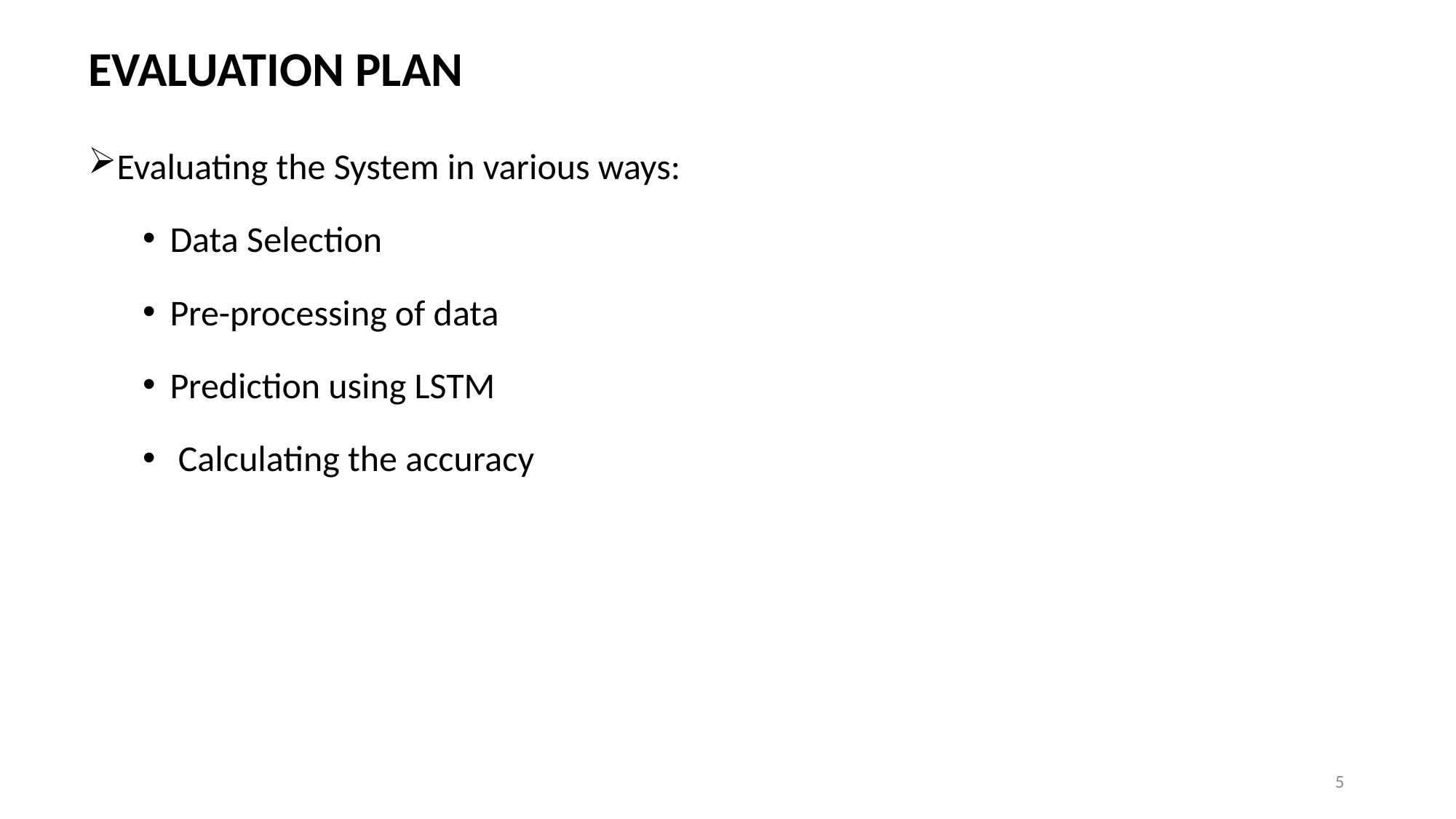

# EVALUATION PLAN
Evaluating the System in various ways:
Data Selection
Pre-processing of data
Prediction using LSTM
 Calculating the accuracy

5